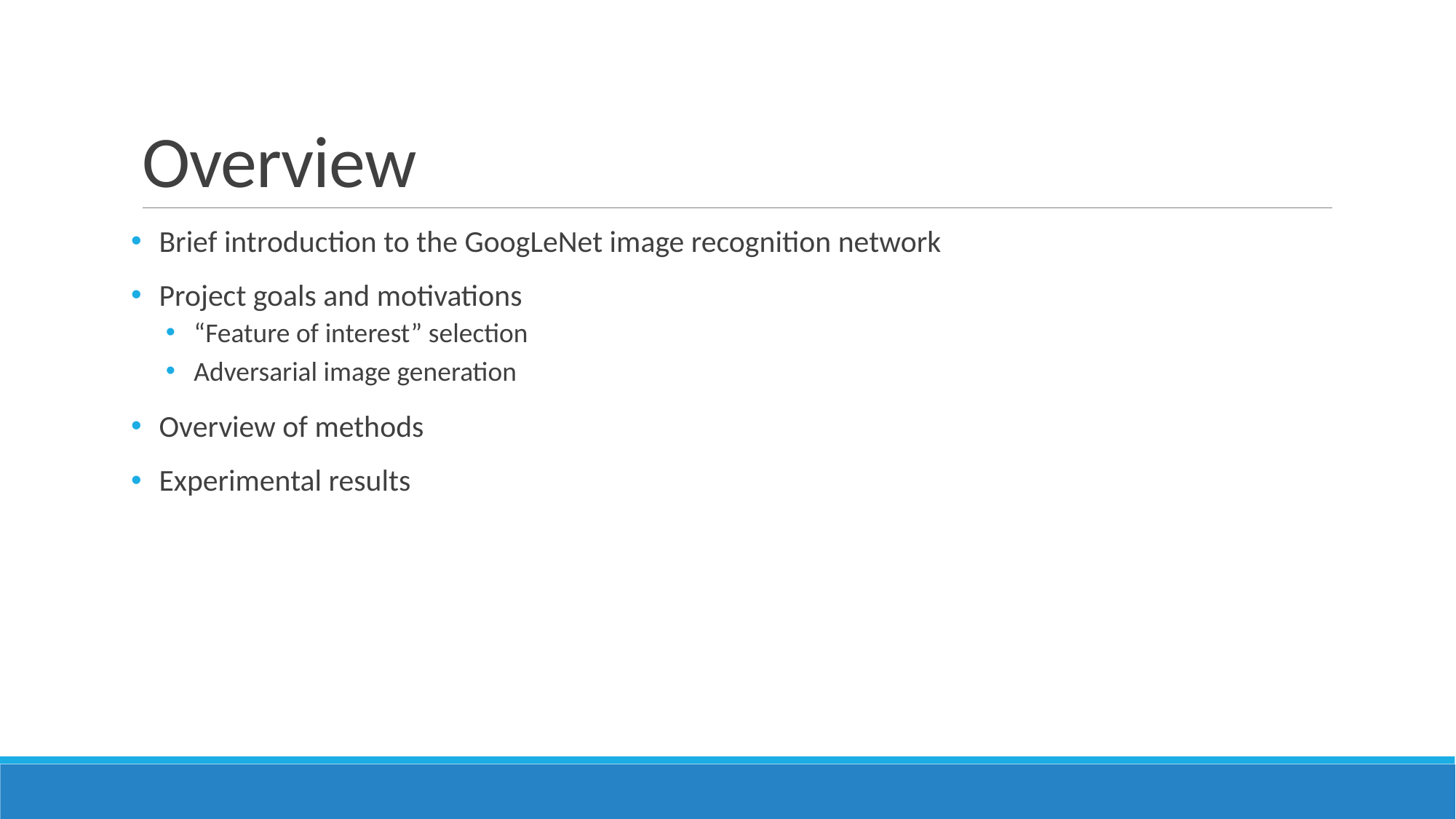

# Overview
Brief introduction to the GoogLeNet image recognition network
Project goals and motivations
“Feature of interest” selection
Adversarial image generation
Overview of methods
Experimental results